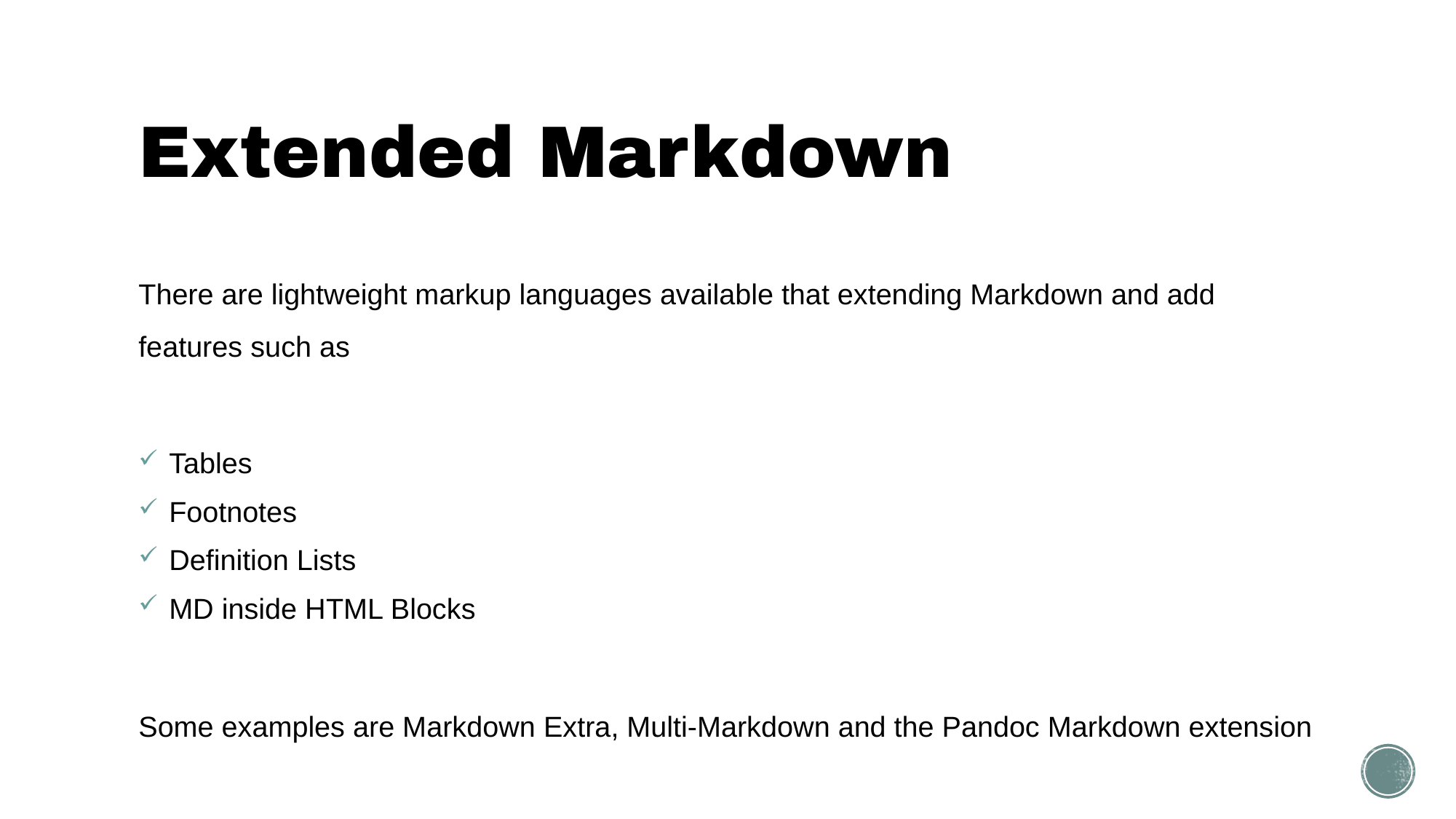

# Extended Markdown
There are lightweight markup languages available that extending Markdown and add features such as

 Tables
 Footnotes
 Definition Lists
 MD inside HTML Blocks

Some examples are Markdown Extra, Multi-Markdown and the Pandoc Markdown extension